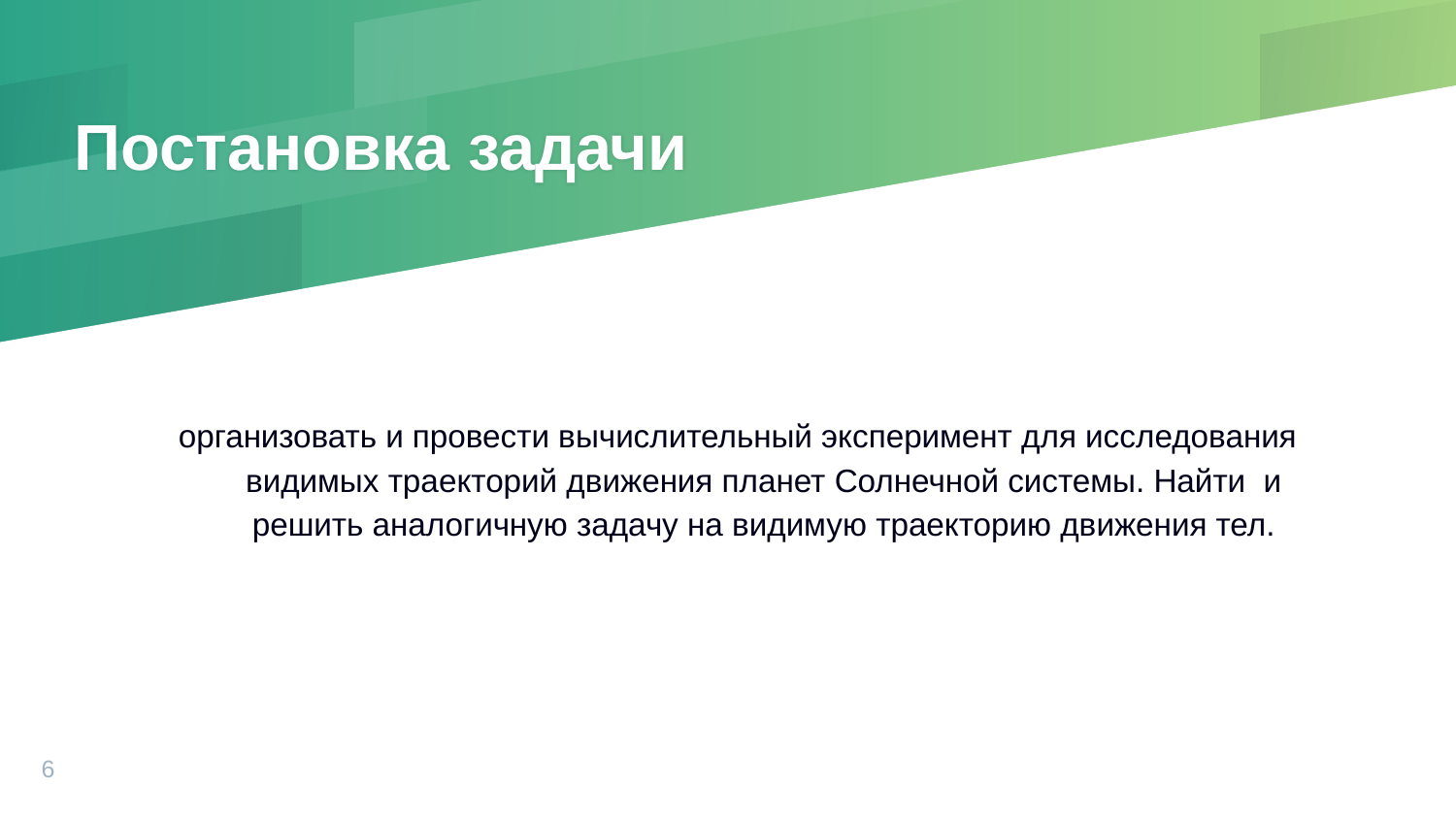

# Постановка задачи
организовать и провести вычислительный эксперимент для исследования видимых траекторий движения планет Солнечной системы. Найти  и решить аналогичную задачу на видимую траекторию движения тел.
6